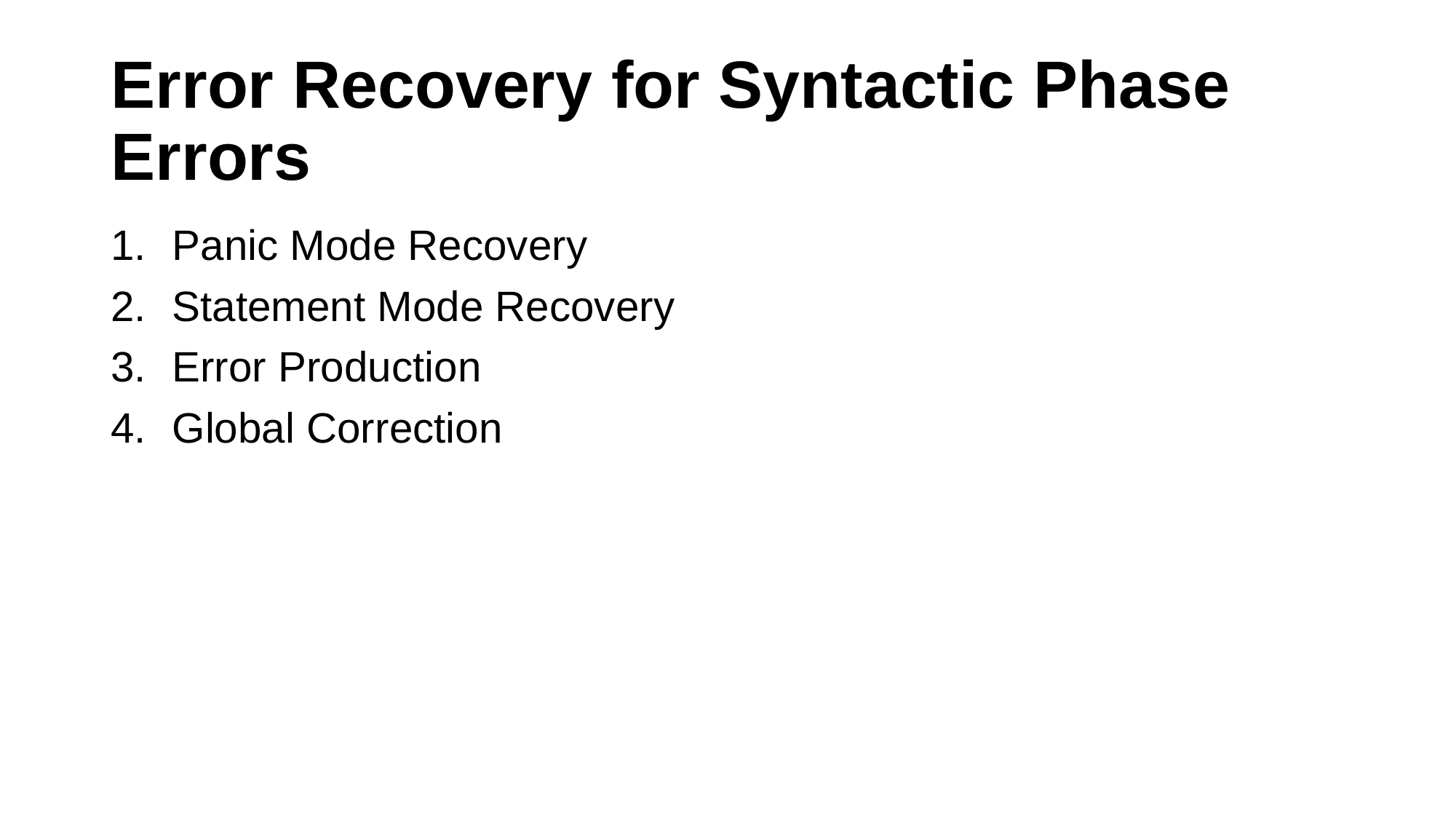

# Error Recovery for Syntactic Phase Errors
Panic Mode Recovery
Statement Mode Recovery
Error Production
Global Correction